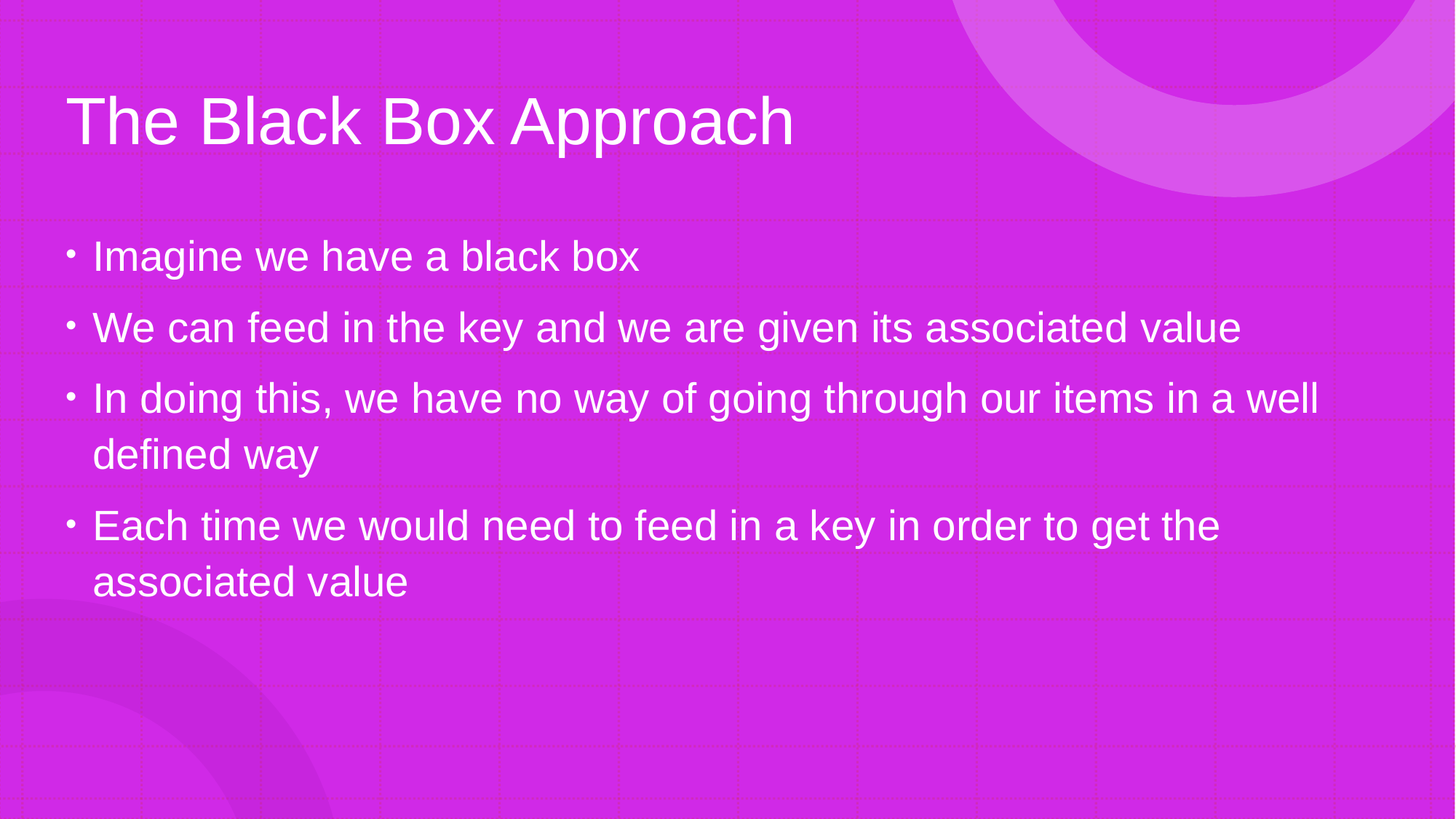

# The Black Box Approach
Imagine we have a black box
We can feed in the key and we are given its associated value
In doing this, we have no way of going through our items in a well defined way
Each time we would need to feed in a key in order to get the associated value